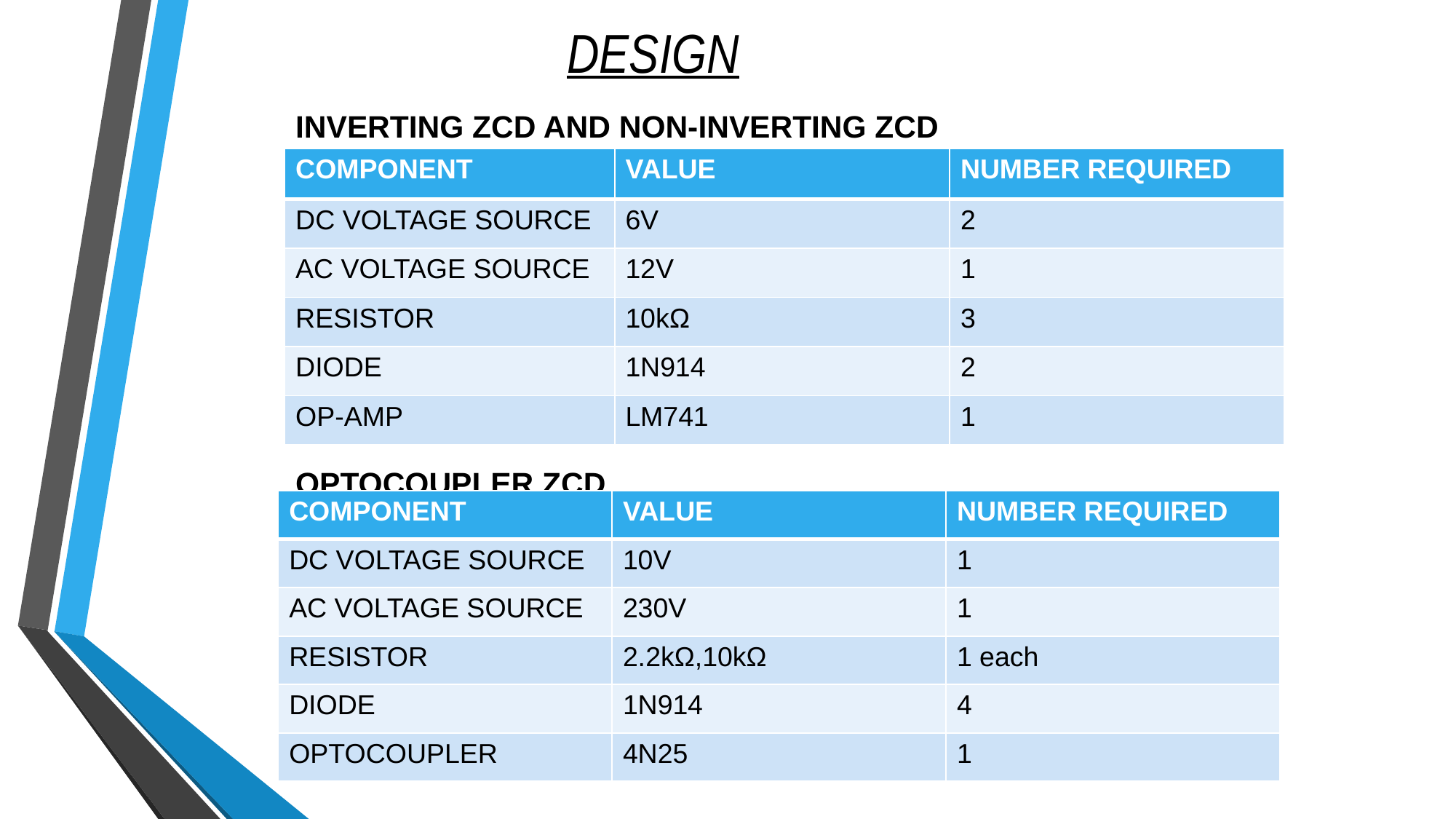

# DESIGN
INVERTING ZCD AND NON-INVERTING ZCD

OPTOCOUPLER ZCD
| COMPONENT | VALUE | NUMBER REQUIRED |
| --- | --- | --- |
| DC VOLTAGE SOURCE | 6V | 2 |
| AC VOLTAGE SOURCE | 12V | 1 |
| RESISTOR | 10kΩ | 3 |
| DIODE | 1N914 | 2 |
| OP-AMP | LM741 | 1 |
| COMPONENT | VALUE | NUMBER REQUIRED |
| --- | --- | --- |
| DC VOLTAGE SOURCE | 10V | 1 |
| AC VOLTAGE SOURCE | 230V | 1 |
| RESISTOR | 2.2kΩ,10kΩ | 1 each |
| DIODE | 1N914 | 4 |
| OPTOCOUPLER | 4N25 | 1 |